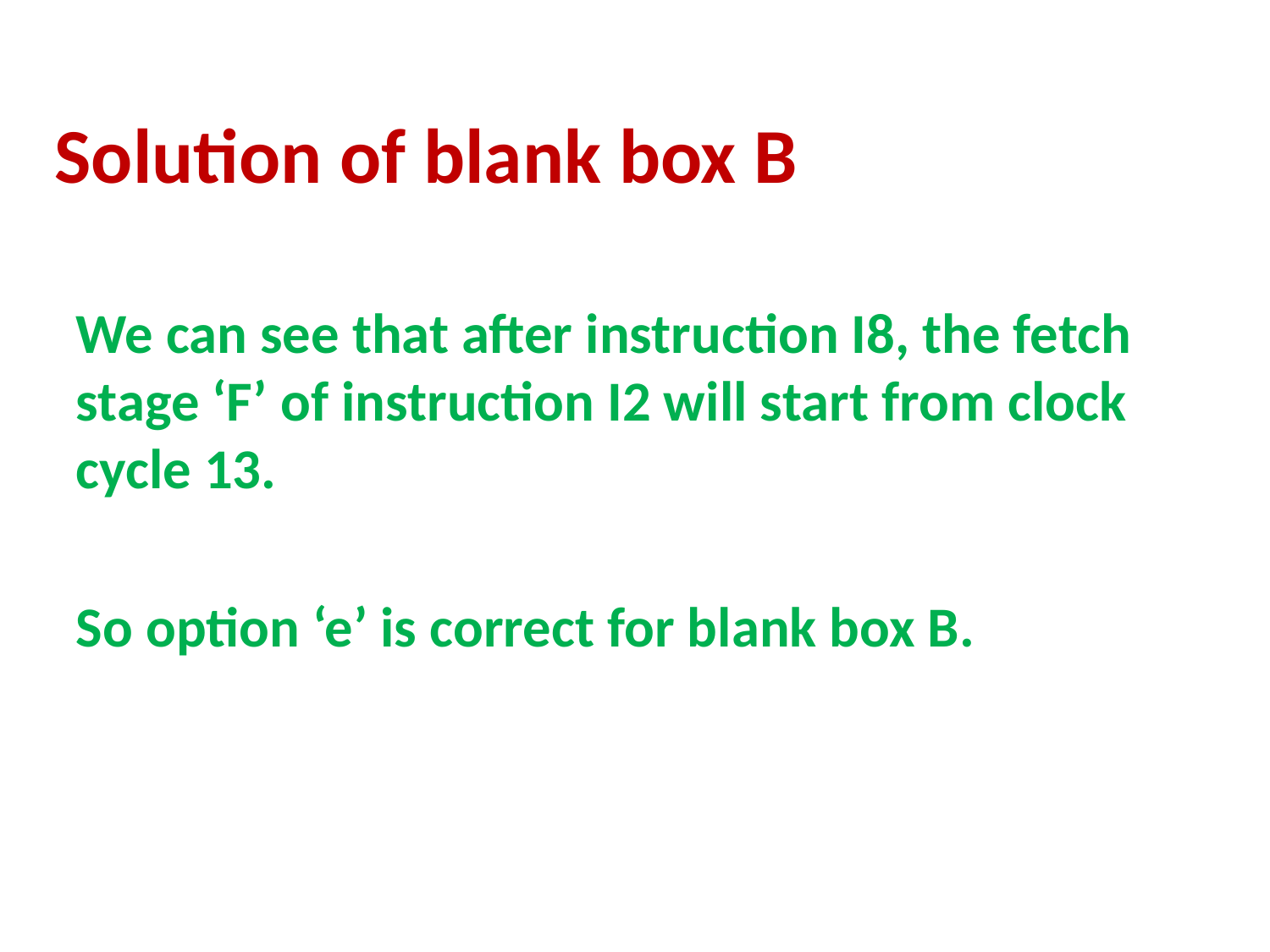

Solution of blank box B

We can see that after instruction I8, the fetch stage ‘F’ of instruction I2 will start from clock cycle 13.

So option ‘e’ is correct for blank box B.